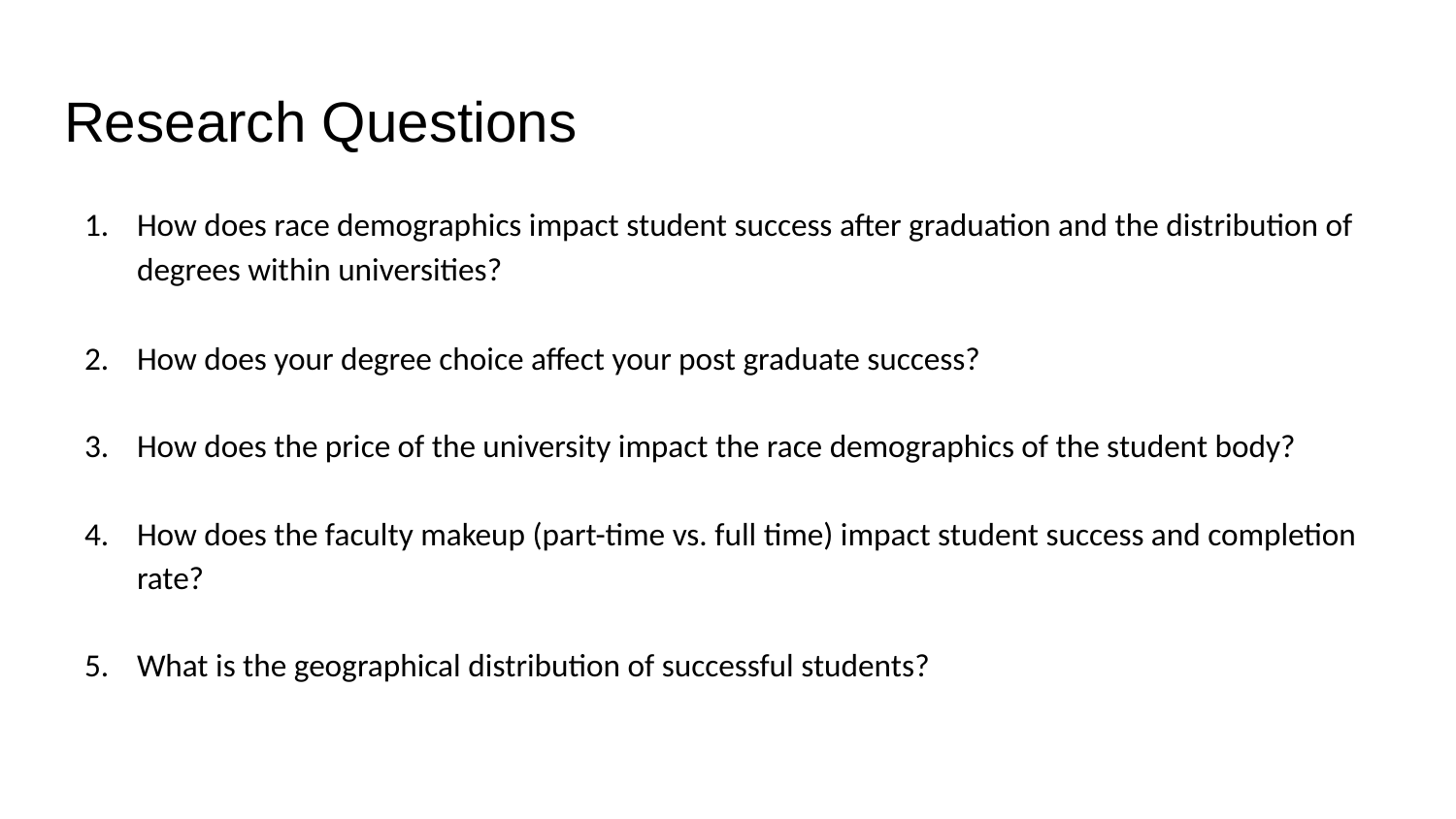

# Research Questions
How does race demographics impact student success after graduation and the distribution of degrees within universities?

How does your degree choice affect your post graduate success?

How does the price of the university impact the race demographics of the student body?

How does the faculty makeup (part-time vs. full time) impact student success and completion rate?

What is the geographical distribution of successful students?